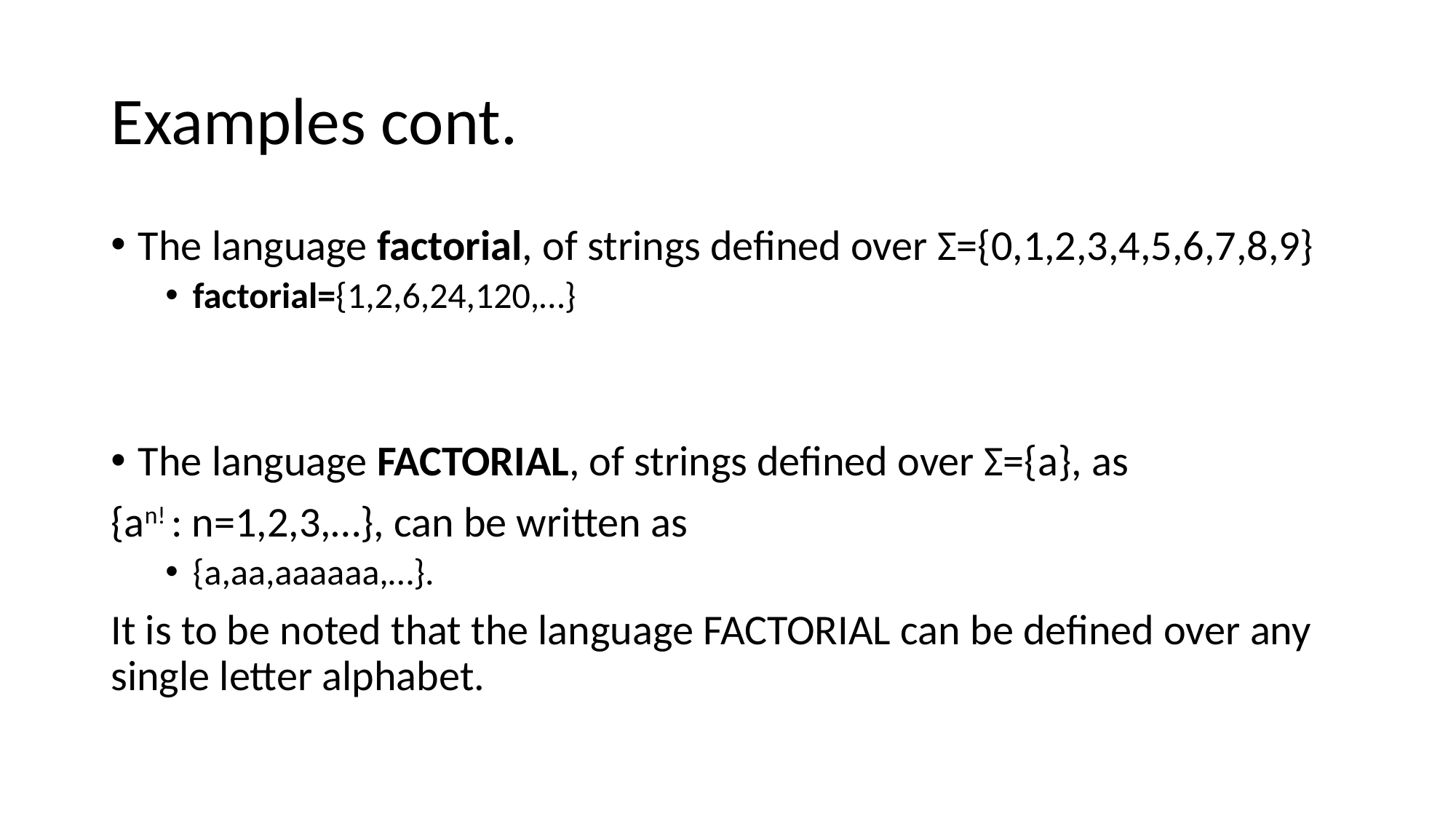

# Examples cont.
The language factorial, of strings defined over Σ={0,1,2,3,4,5,6,7,8,9}
factorial={1,2,6,24,120,…}

The language FACTORIAL, of strings defined over Σ={a}, as
{an! : n=1,2,3,…}, can be written as
{a,aa,aaaaaa,…}.
It is to be noted that the language FACTORIAL can be defined over any single letter alphabet.